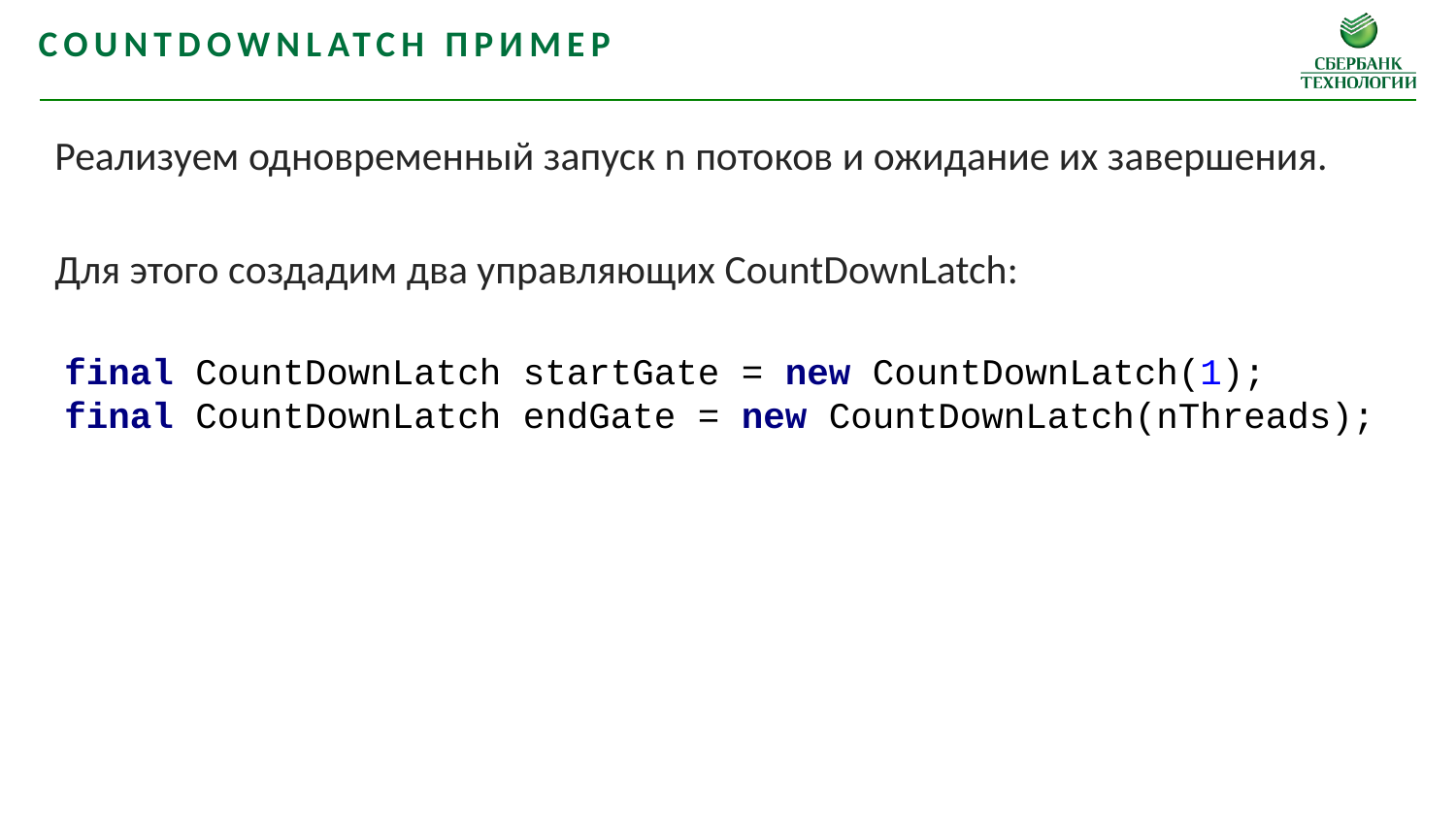

CountDownLatch пример
Реализуем одновременный запуск n потоков и ожидание их завершения.

Для этого создадим два управляющих CountDownLatch:

final CountDownLatch startGate = new CountDownLatch(1);
final CountDownLatch endGate = new CountDownLatch(nThreads);